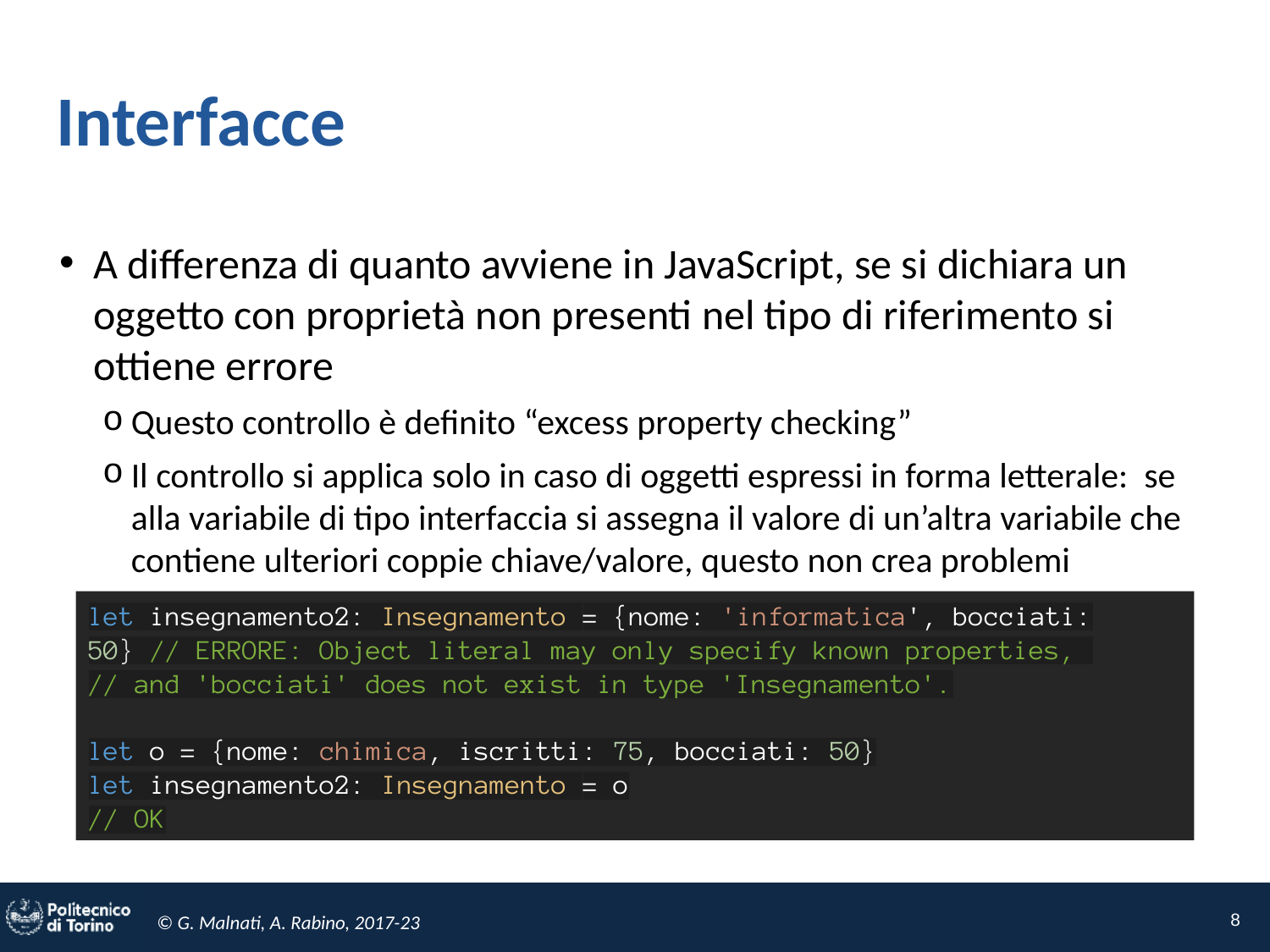

# Interfacce
A differenza di quanto avviene in JavaScript, se si dichiara un oggetto con proprietà non presenti nel tipo di riferimento si ottiene errore
Questo controllo è definito “excess property checking”
Il controllo si applica solo in caso di oggetti espressi in forma letterale:  se alla variabile di tipo interfaccia si assegna il valore di un’altra variabile che contiene ulteriori coppie chiave/valore, questo non crea problemi

let insegnamento2: Insegnamento = {nome: 'informatica', bocciati: 50} // ERRORE: Object literal may only specify known properties,
// and 'bocciati' does not exist in type 'Insegnamento'.

let o = {nome: chimica, iscritti: 75, bocciati: 50}
let insegnamento2: Insegnamento = o
// OK
8